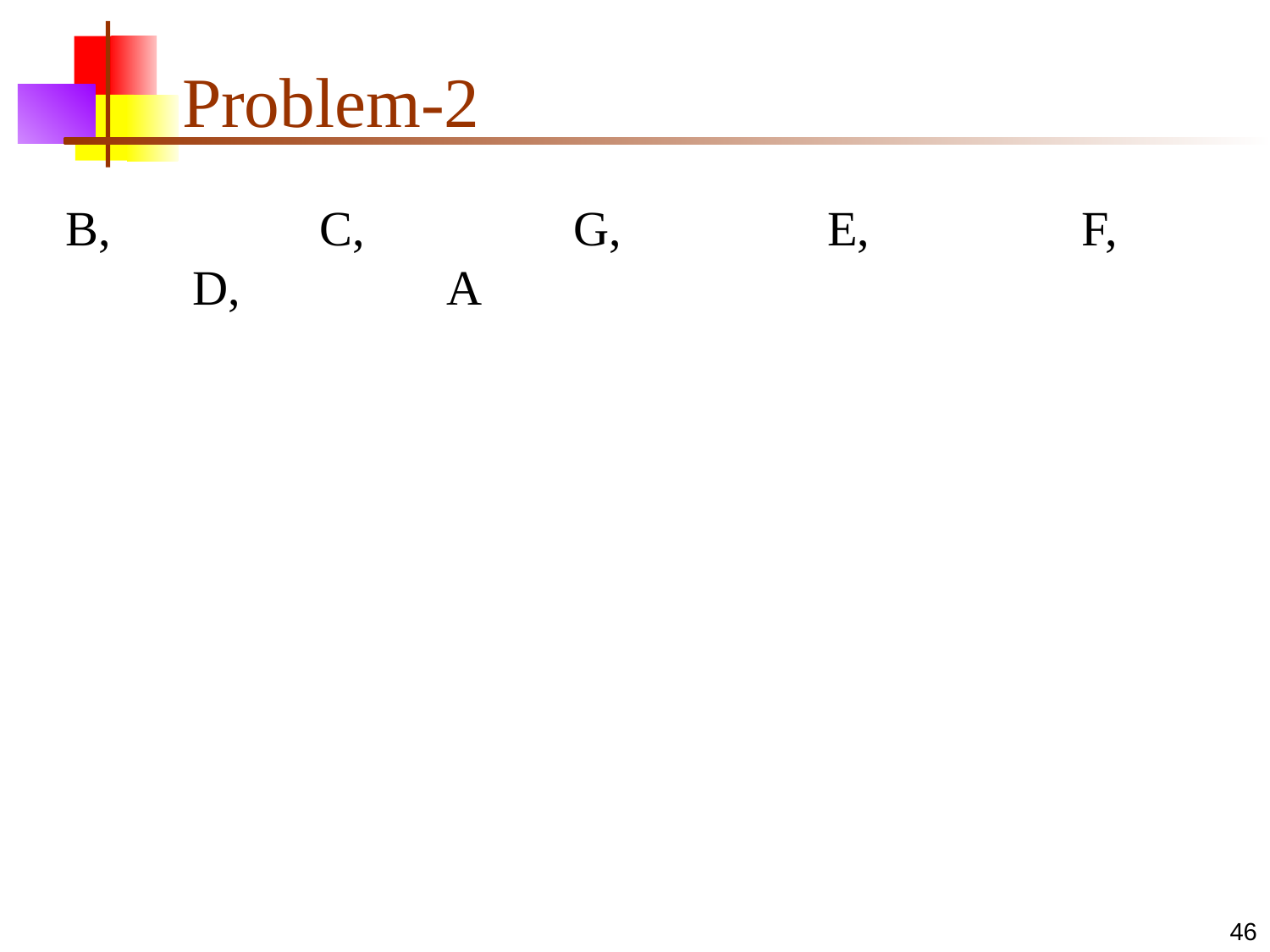

# Problem-2
B, 		C,		G,		E,		F,		D,		A
46